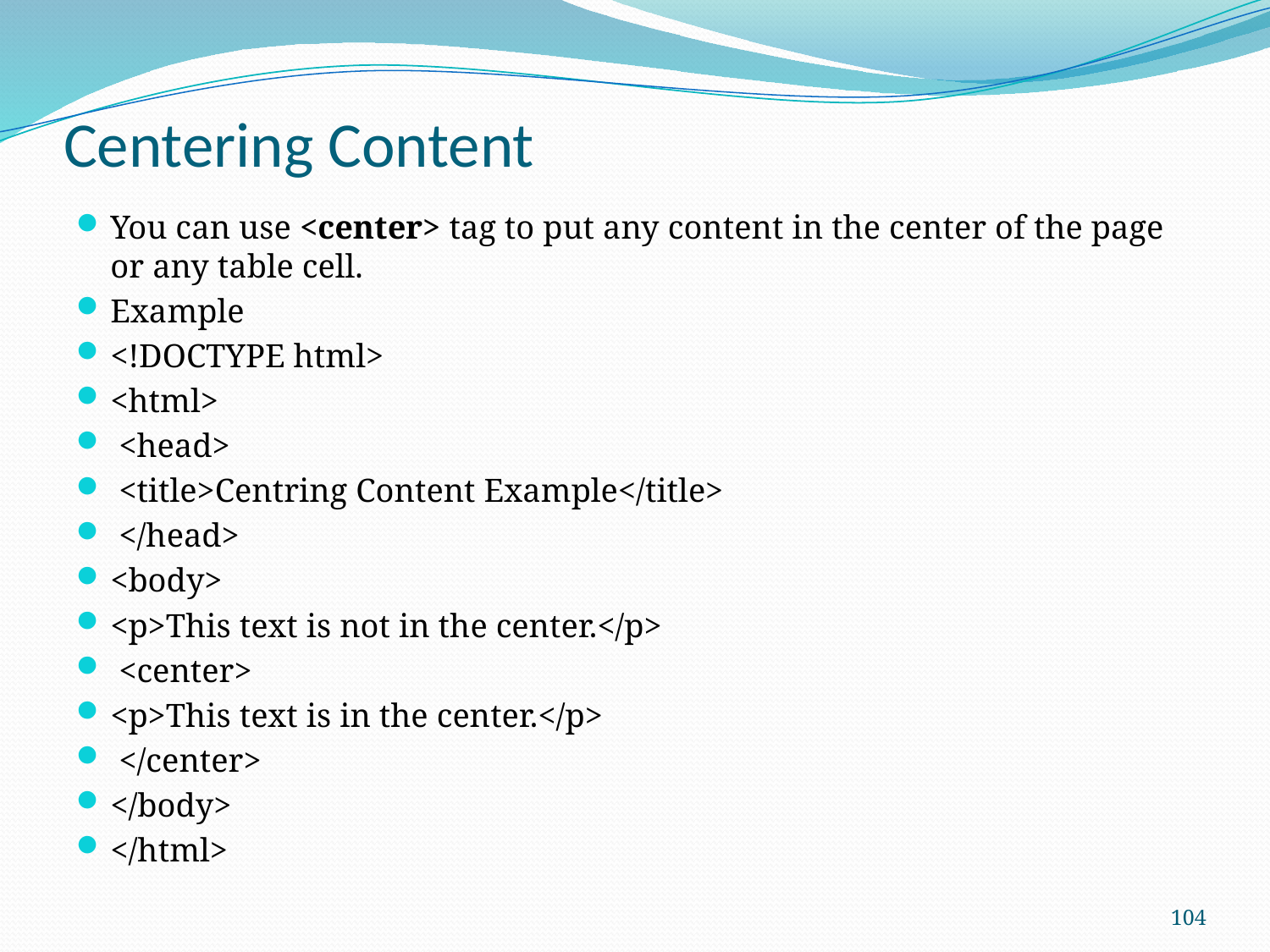

# Centering Content
You can use <center> tag to put any content in the center of the page or any table cell.
Example
<!DOCTYPE html>
<html>
 <head>
 <title>Centring Content Example</title>
 </head>
<body>
<p>This text is not in the center.</p>
 <center>
<p>This text is in the center.</p>
 </center>
</body>
</html>
104